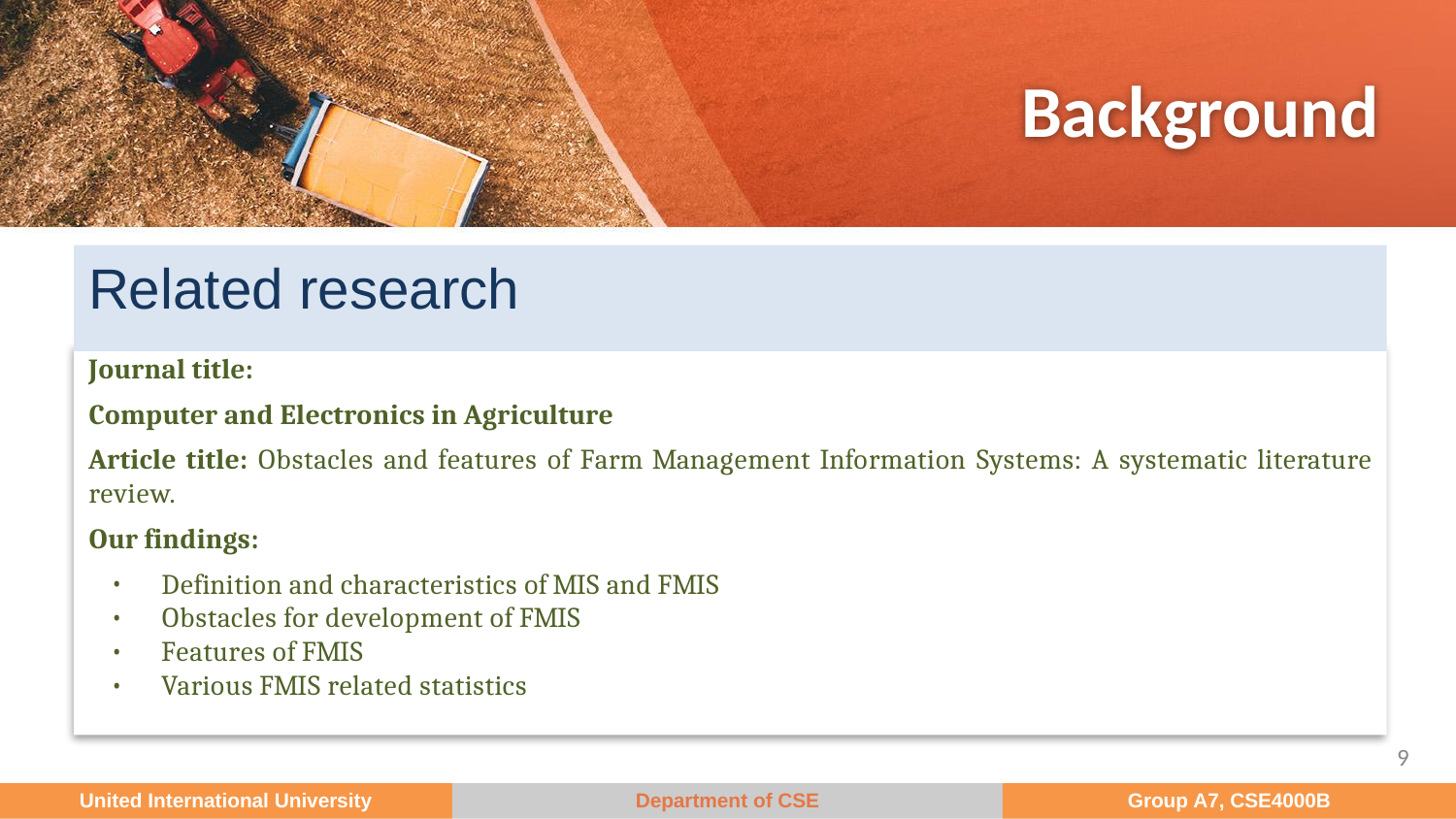

# Background
Related research
Journal title:
Computer and Electronics in Agriculture
Article title: Obstacles and features of Farm Management Information Systems: A systematic literature review.
Our findings:
Definition and characteristics of MIS and FMIS
Obstacles for development of FMIS
Features of FMIS
Various FMIS related statistics

9